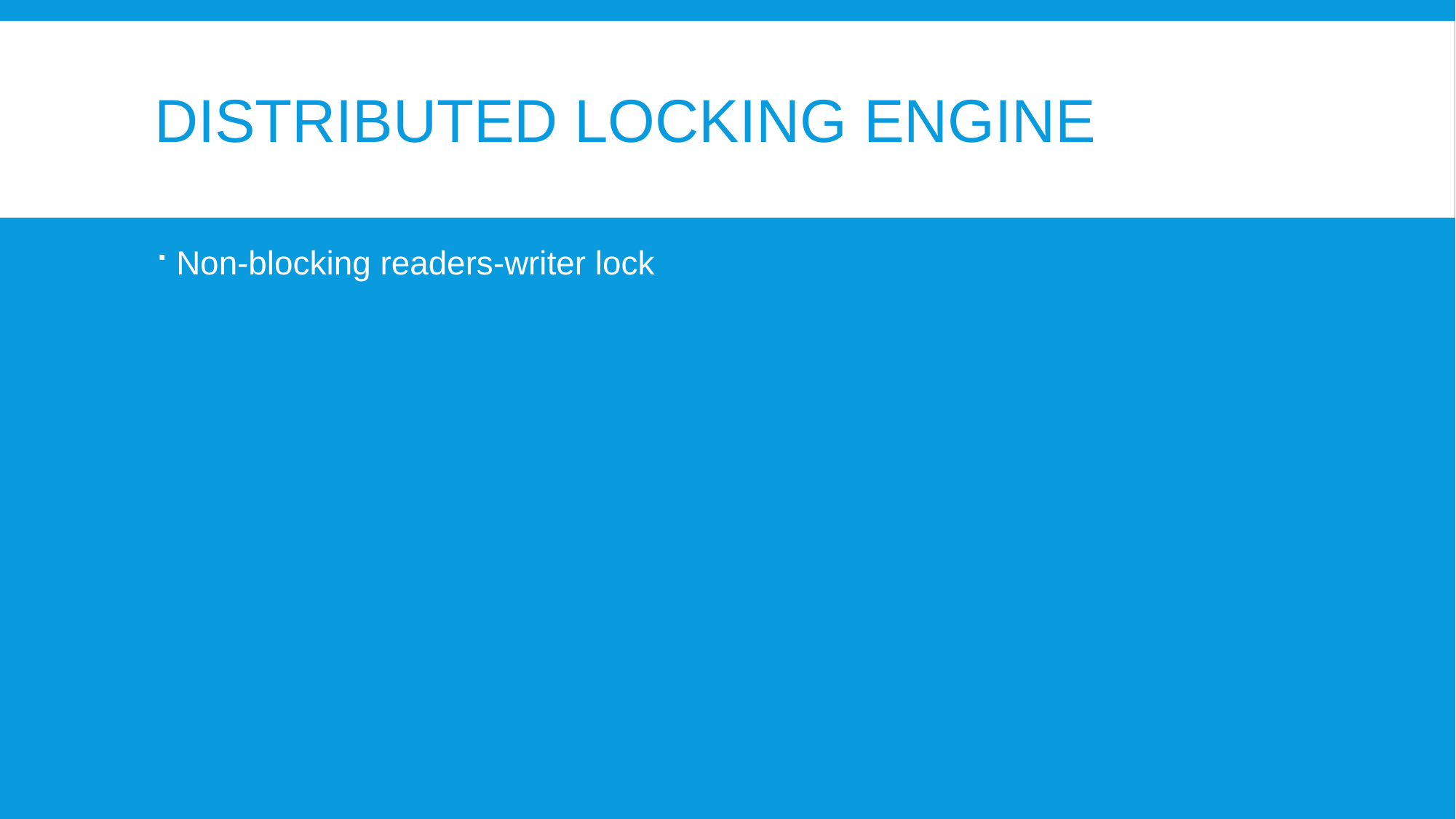

# Distributed Locking Engine
Non-blocking readers-writer lock